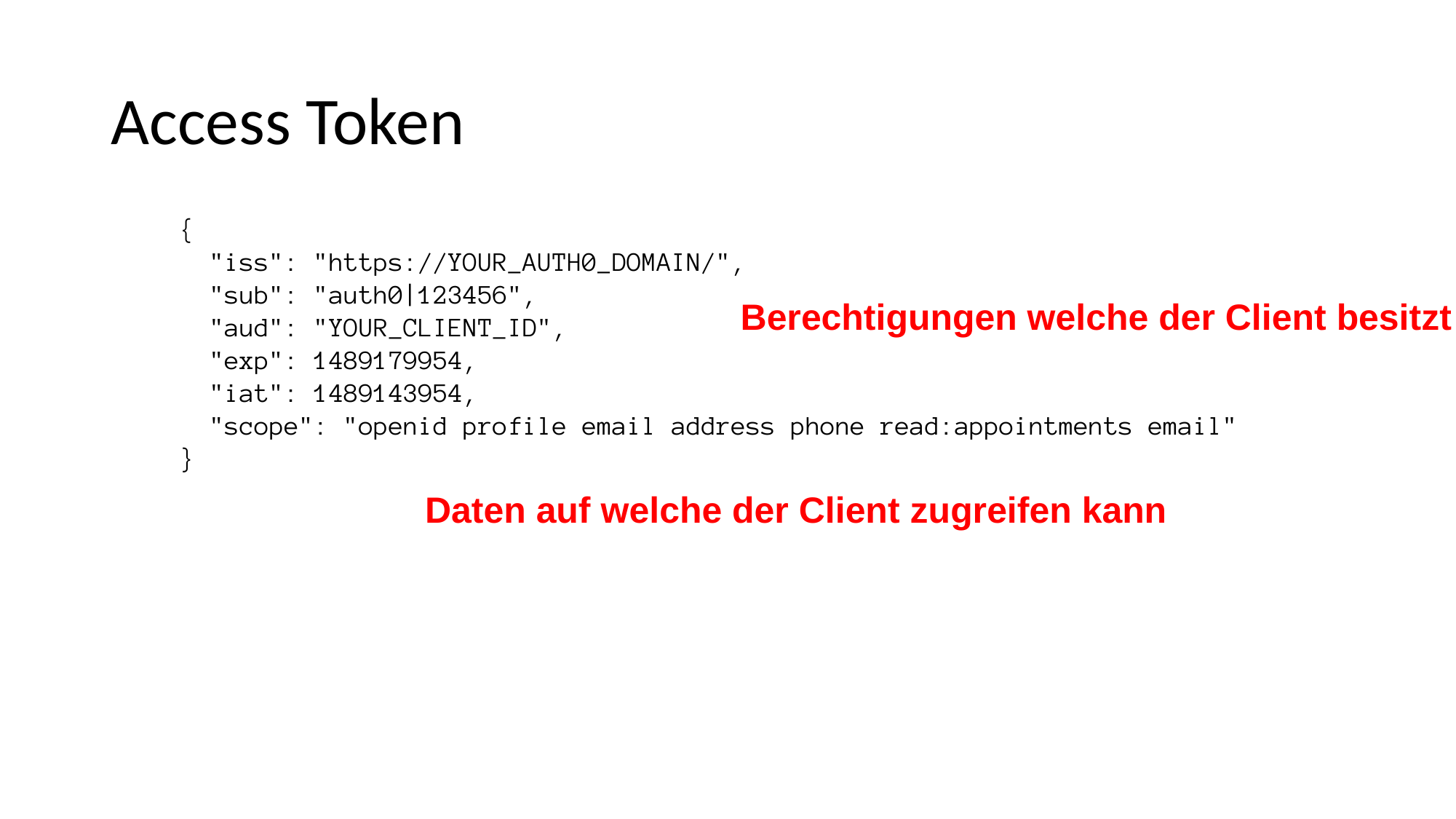

# Access Token
{
  "iss": "https://YOUR_AUTH0_DOMAIN/",
  "sub": "auth0|123456",
  "aud": "YOUR_CLIENT_ID",
  "exp": 1489179954,
  "iat": 1489143954,
  "scope": "openid profile email address phone read:appointments email"
}
Berechtigungen welche der Client besitzt
Daten auf welche der Client zugreifen kann